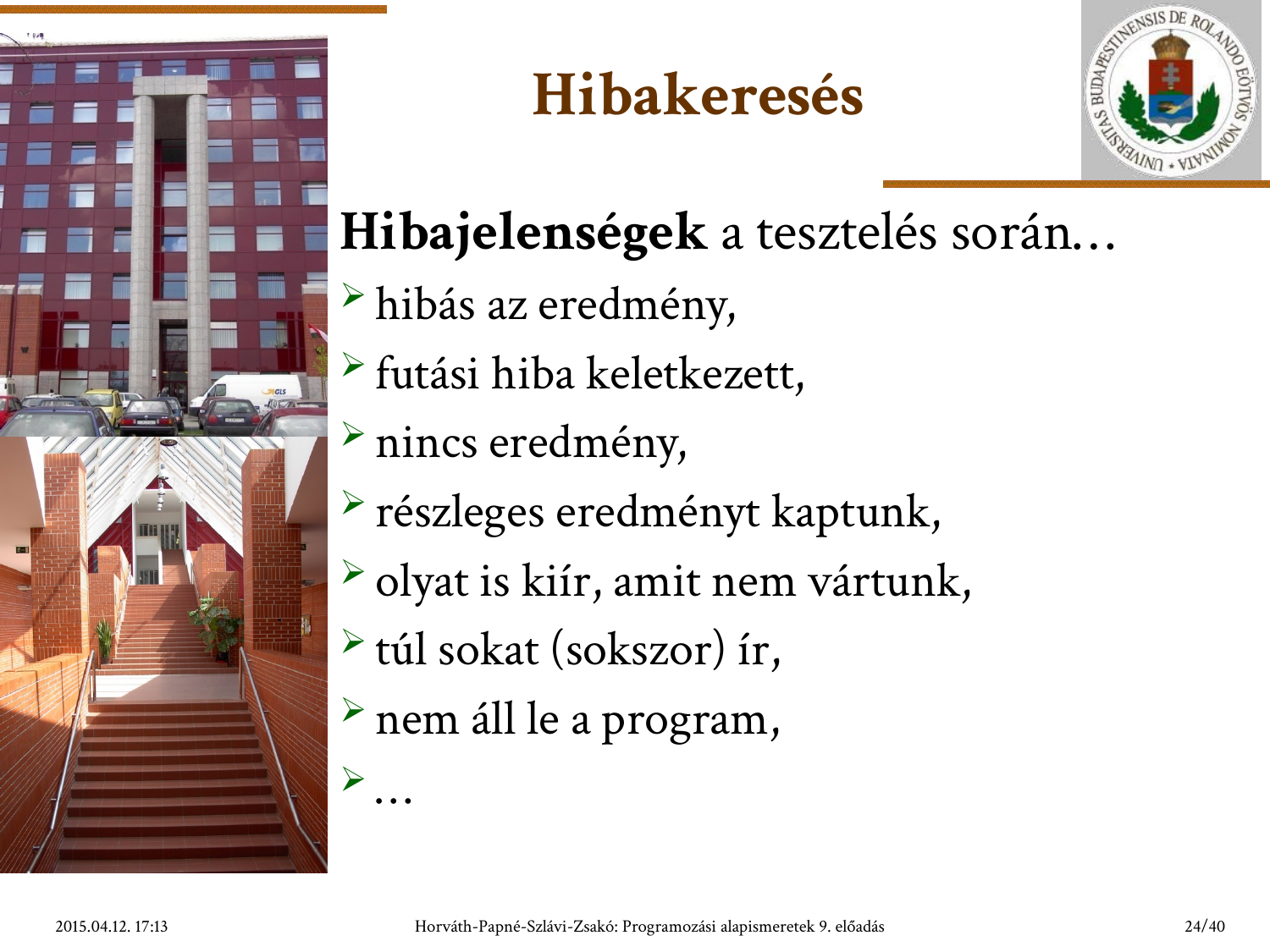

# Hibakeresés
Hibajelenségek a tesztelés során…
hibás az eredmény,
futási hiba keletkezett,
nincs eredmény,
részleges eredményt kaptunk,
olyat is kiír, amit nem vártunk,
túl sokat (sokszor) ír,
nem áll le a program,
…
2015.04.12. 17:13
Horváth-Papné-Szlávi-Zsakó: Programozási alapismeretek 9. előadás
24/40